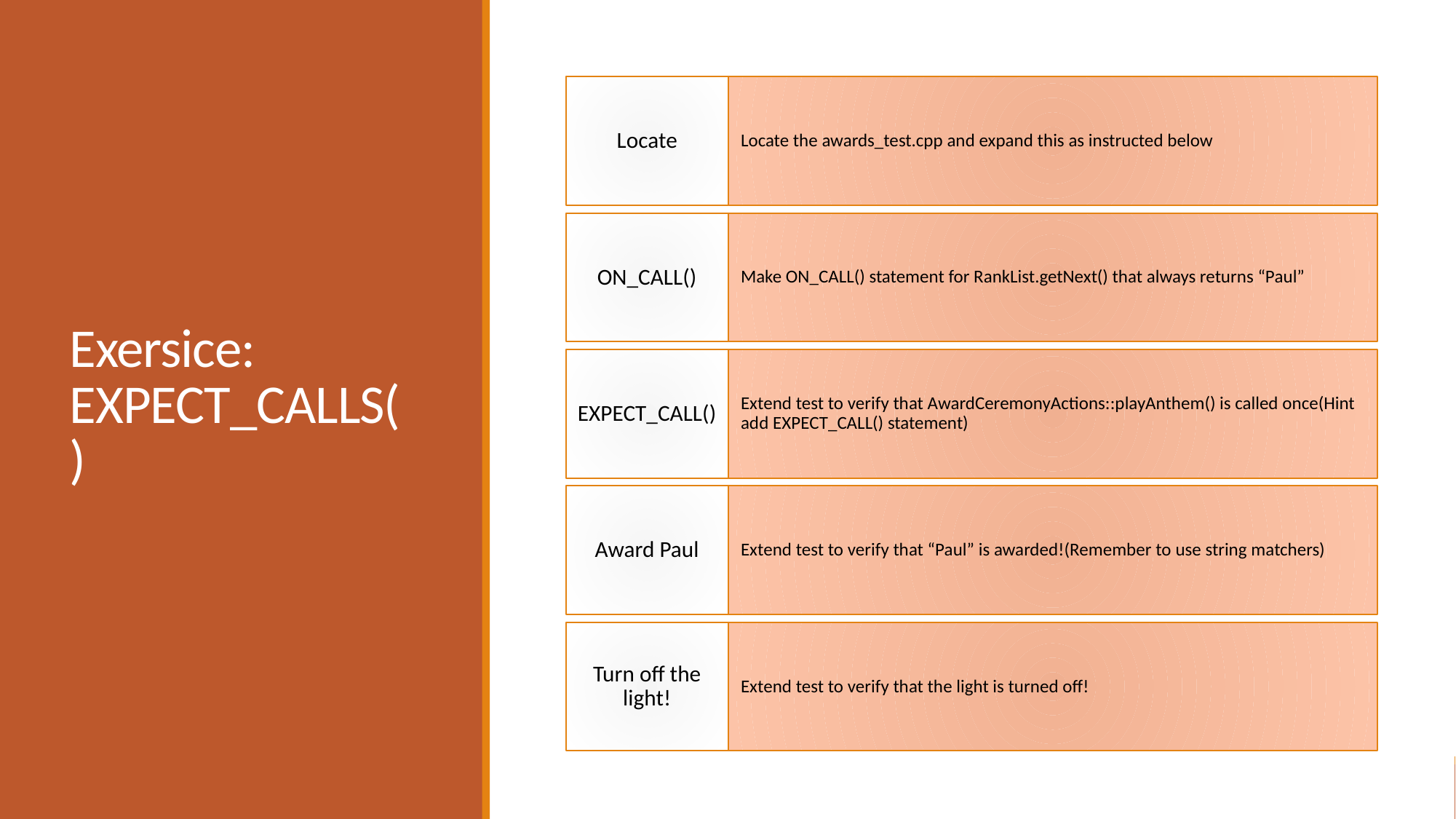

# Exersice: EXPECT_CALLS()
Locate the awards_test.cpp and expand this as instructed below
Locate
Make ON_CALL() statement for RankList.getNext() that always returns “Paul”
ON_CALL()
Extend test to verify that AwardCeremonyActions::playAnthem() is called once(Hint add EXPECT_CALL() statement)
EXPECT_CALL()
Extend test to verify that “Paul” is awarded!(Remember to use string matchers)
Award Paul
Extend test to verify that the light is turned off!
Turn off the light!